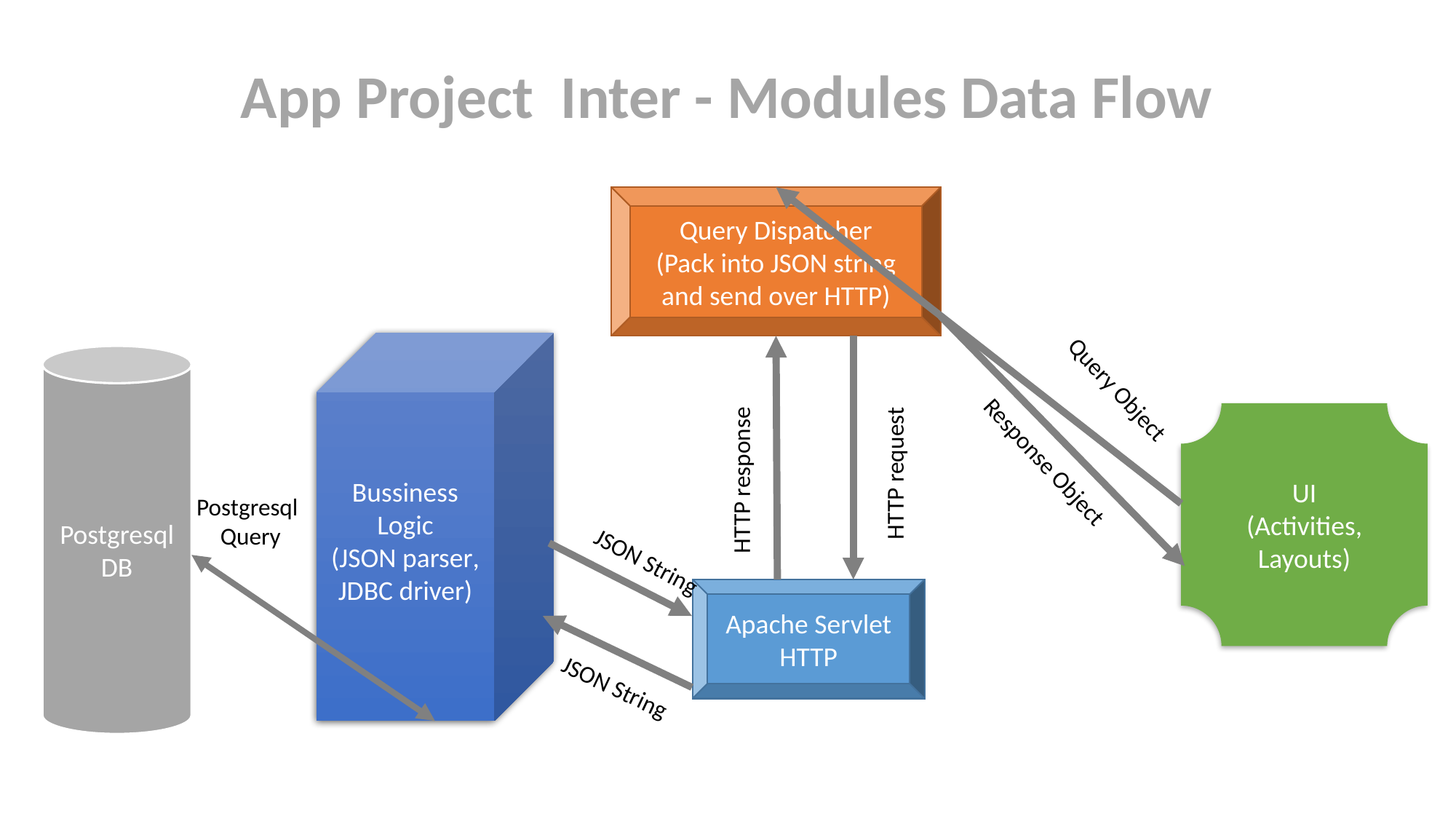

App Project  Inter - Modules Data Flow
Query Dispatcher
(Pack into JSON string and send over HTTP)
Bussiness
Logic
(JSON parser,
JDBC driver)

Postgresql
DB
Query Object
UI
(Activities, Layouts)
Response Object
 HTTP response
 HTTP request
Postgresql
Query
JSON String
Apache Servlet
HTTP
JSON String